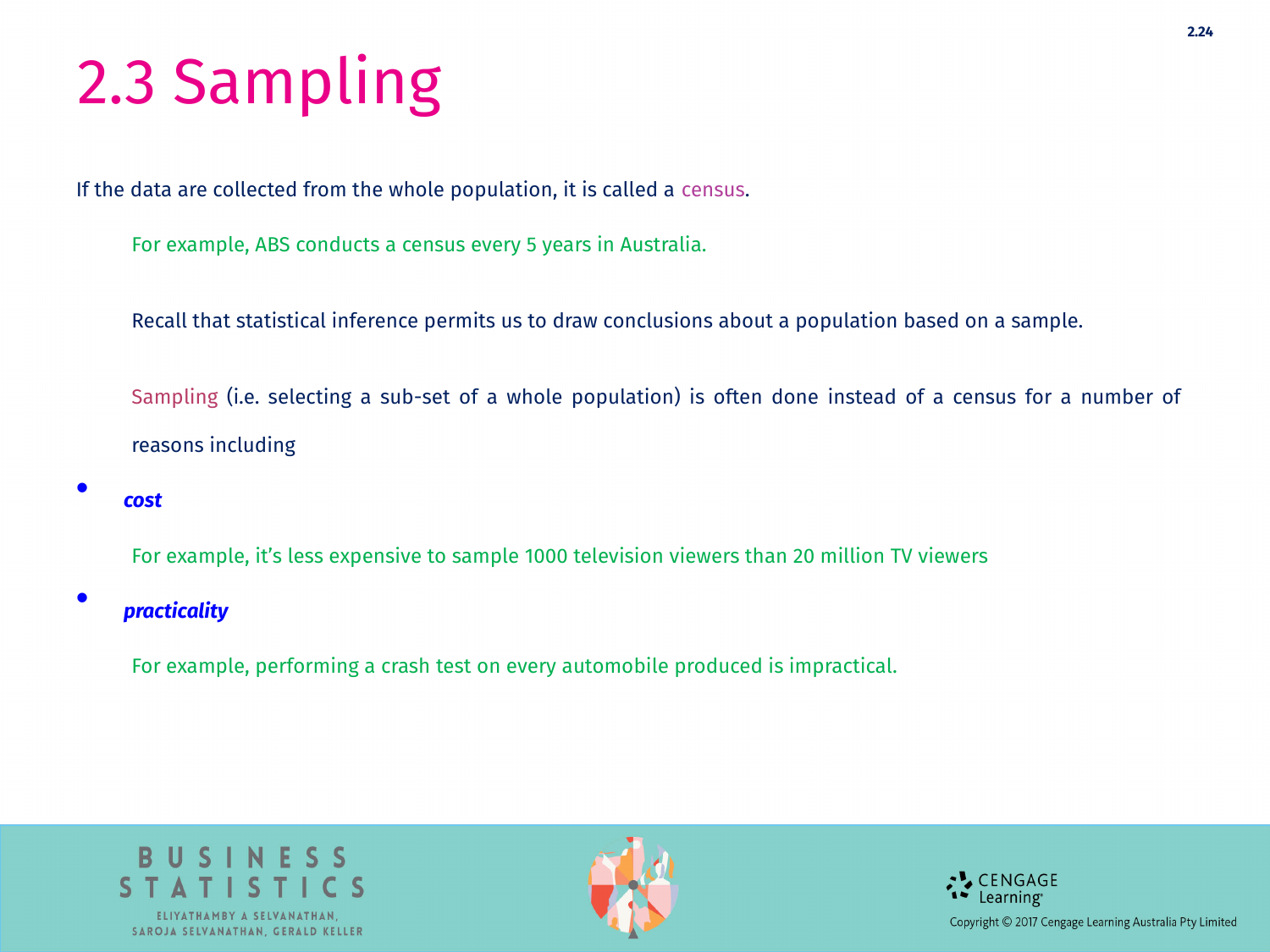

2.24
# 2.3 Sampling
If the data are collected from the whole population, it is called a census.
For example, ABS conducts a census every 5 years in Australia.
Recall that statistical inference permits us to draw conclusions about a population based on a sample.
Sampling (i.e. selecting a sub-set of a whole population) is often done instead of a census for a number of reasons including
cost
For example, it’s less expensive to sample 1000 television viewers than 20 million TV viewers
practicality
For example, performing a crash test on every automobile produced is impractical.